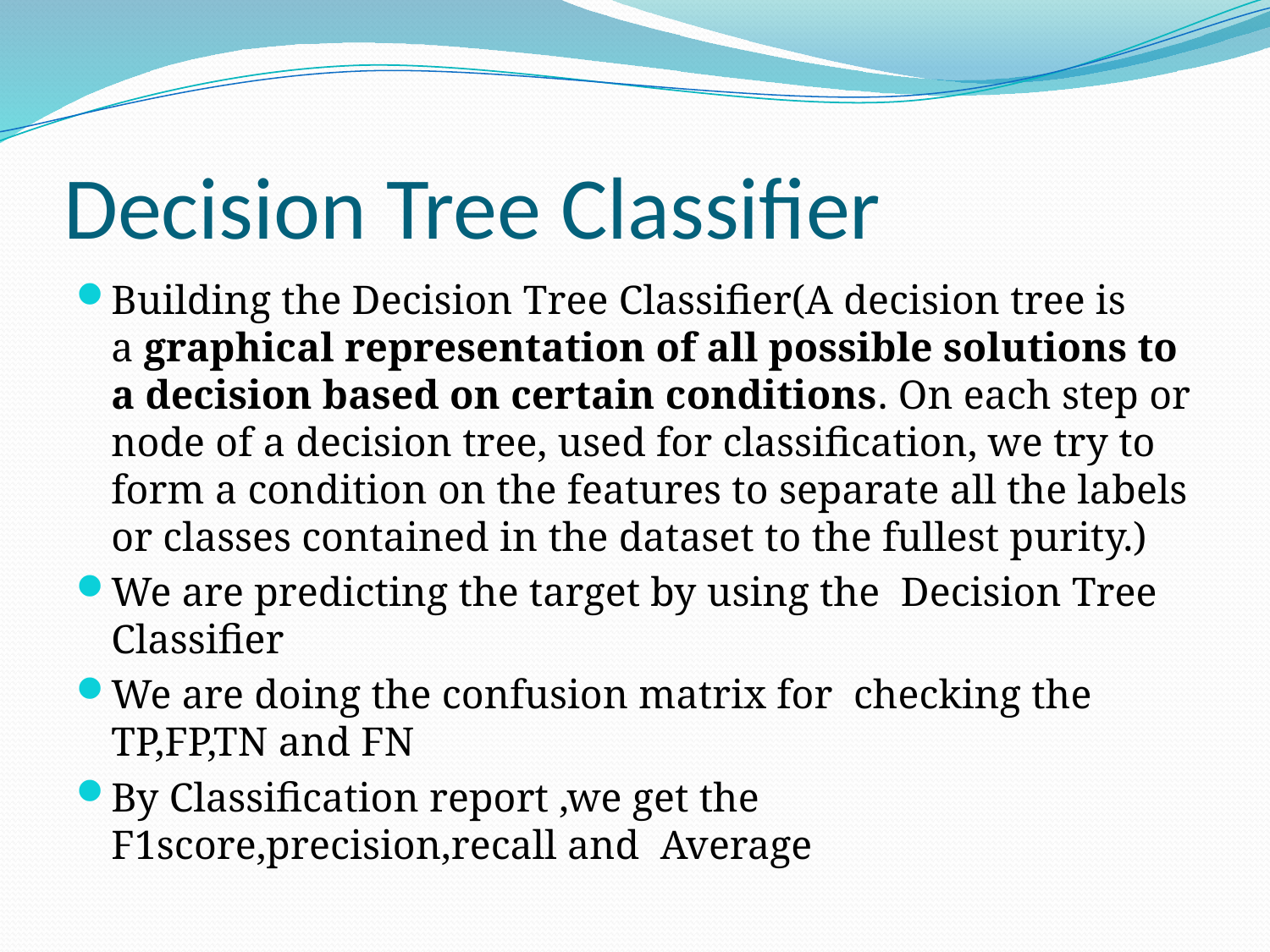

# Decision Tree Classifier
Building the Decision Tree Classifier(A decision tree is a graphical representation of all possible solutions to a decision based on certain conditions. On each step or node of a decision tree, used for classification, we try to form a condition on the features to separate all the labels or classes contained in the dataset to the fullest purity.)
We are predicting the target by using the  Decision Tree Classifier
We are doing the confusion matrix for  checking the TP,FP,TN and FN
By Classification report ,we get the F1score,precision,recall and  Average